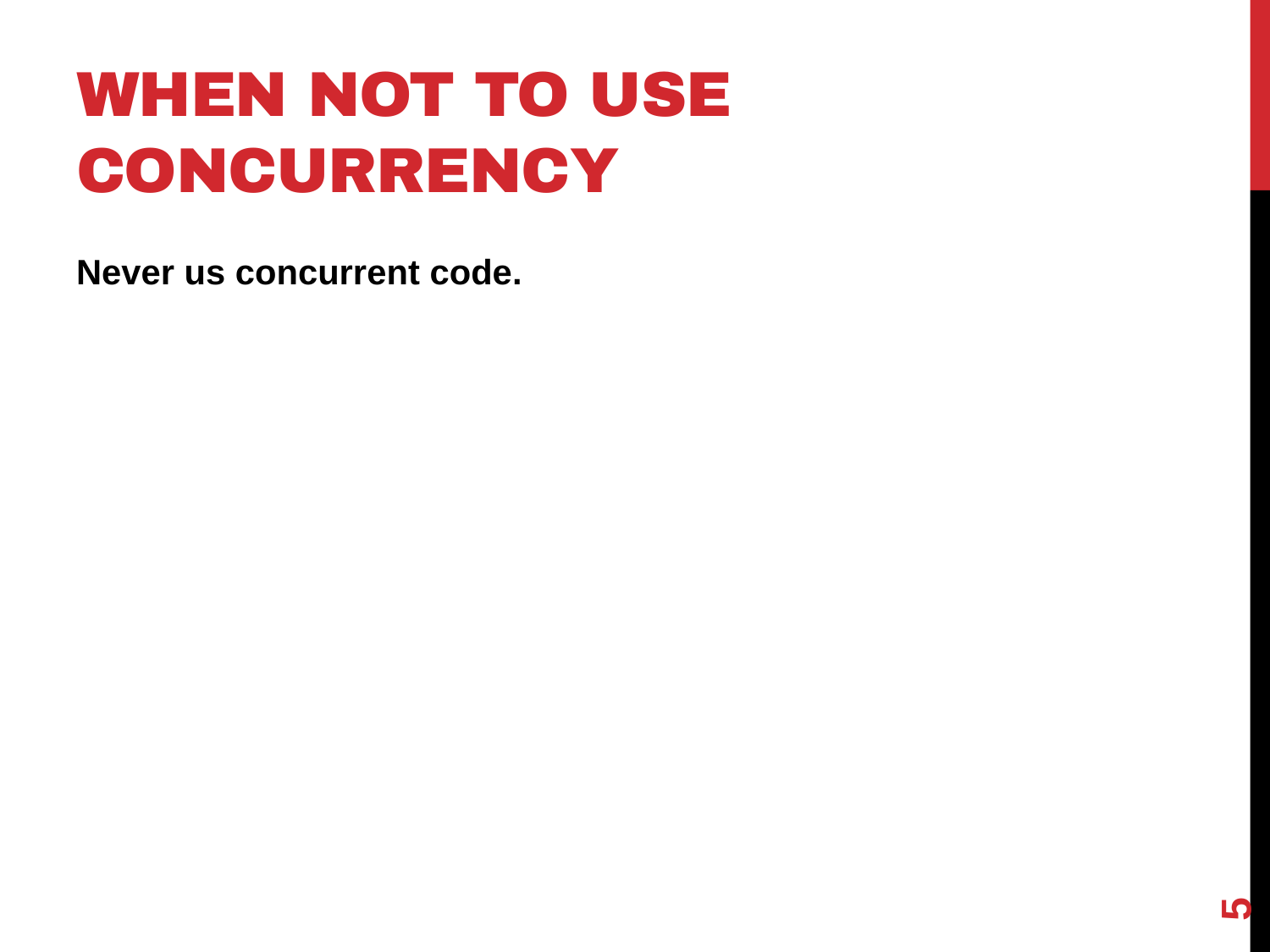

# When not to use concurrency
Never us concurrent code.
5